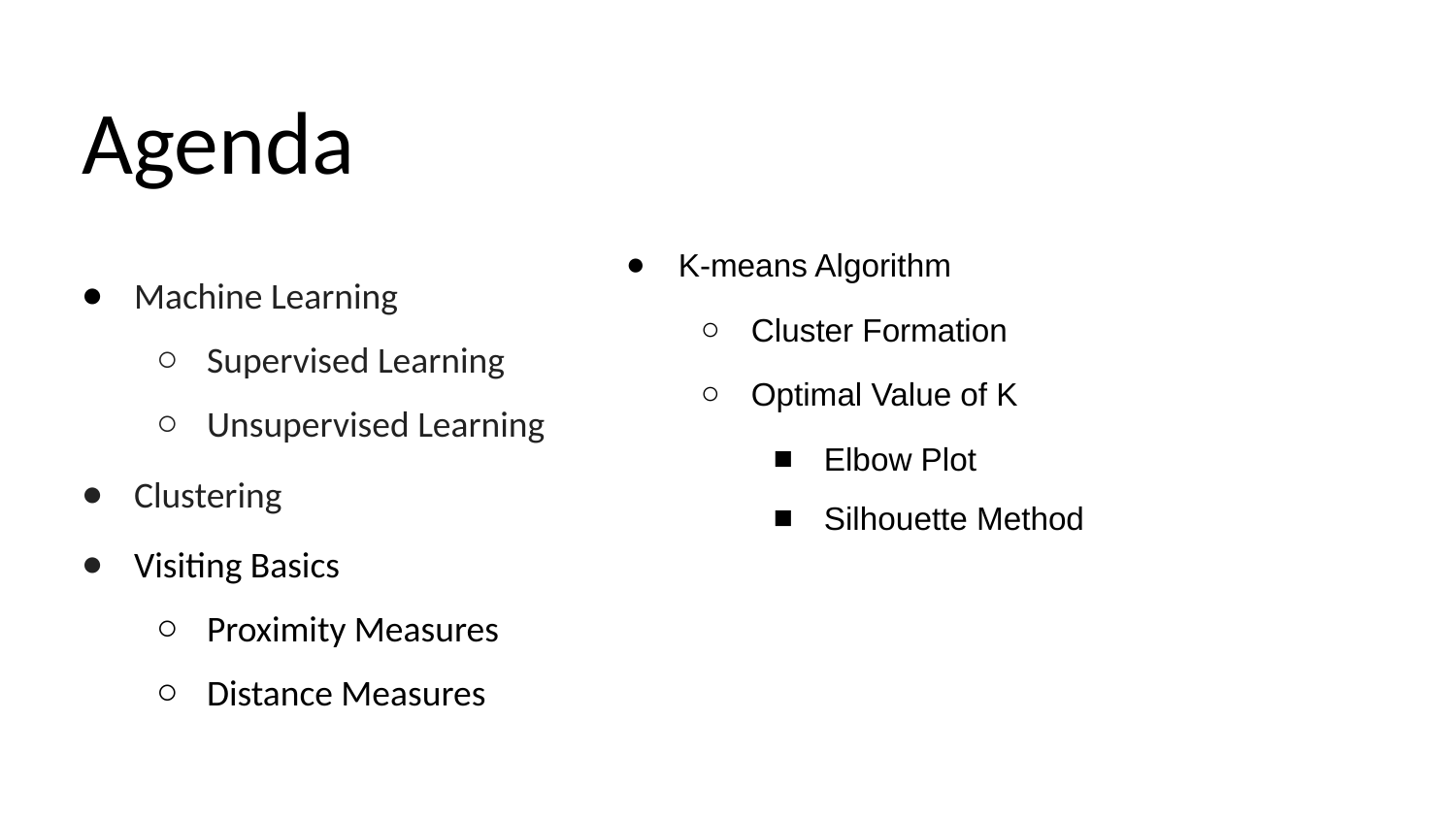

# Agenda
K-means Algorithm
Cluster Formation
Optimal Value of K
Elbow Plot
Silhouette Method

Machine Learning
Supervised Learning
Unsupervised Learning
Clustering
Visiting Basics
Proximity Measures
Distance Measures